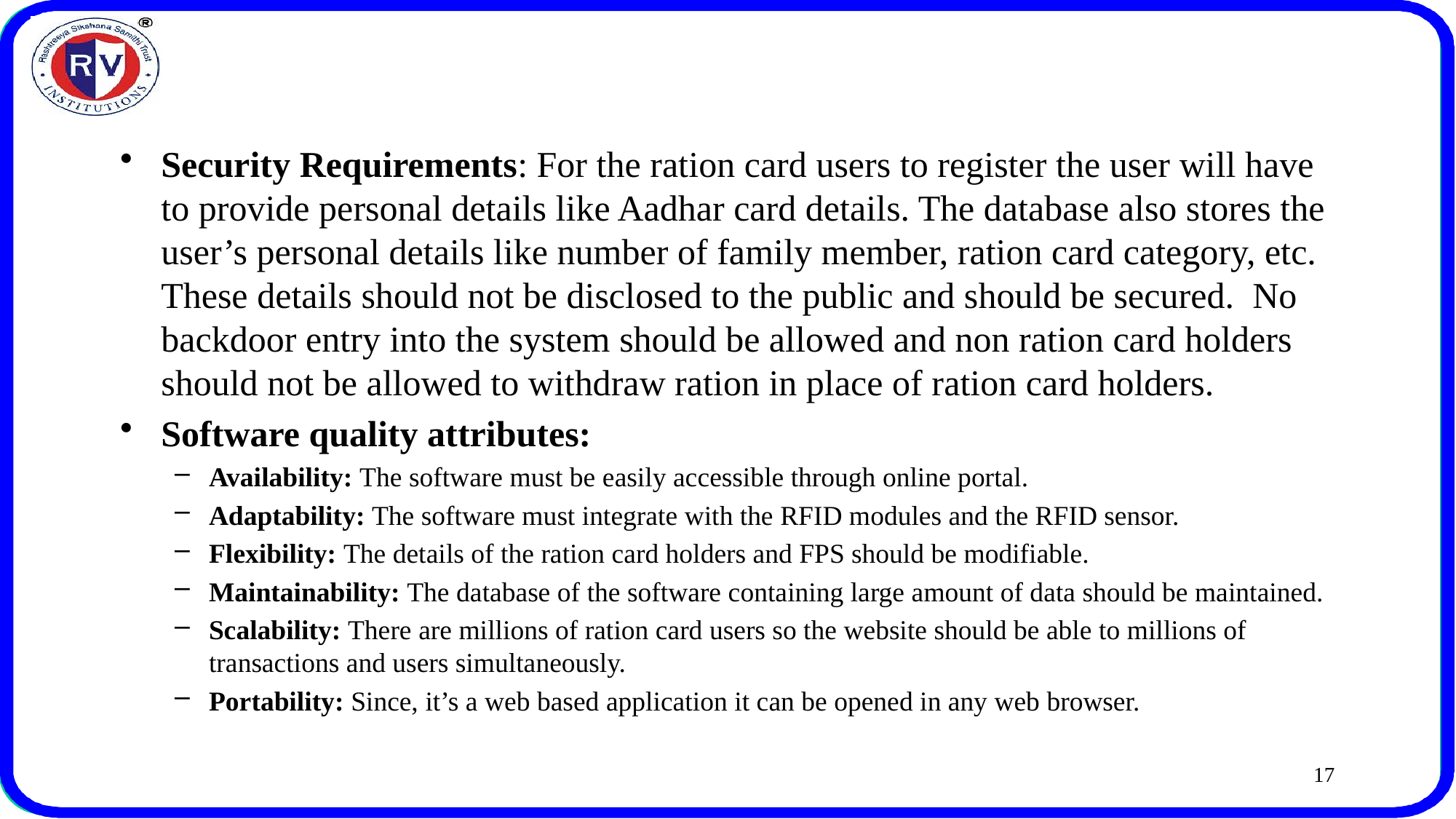

Security Requirements: For the ration card users to register the user will have to provide personal details like Aadhar card details. The database also stores the user’s personal details like number of family member, ration card category, etc. These details should not be disclosed to the public and should be secured.	No backdoor entry into the system should be allowed and non ration card holders should not be allowed to withdraw ration in place of ration card holders.
Software quality attributes:
Availability: The software must be easily accessible through online portal.
Adaptability: The software must integrate with the RFID modules and the RFID sensor.
Flexibility: The details of the ration card holders and FPS should be modifiable.
Maintainability: The database of the software containing large amount of data should be maintained.
Scalability: There are millions of ration card users so the website should be able to millions of transactions and users simultaneously.
Portability: Since, it’s a web based application it can be opened in any web browser.
17